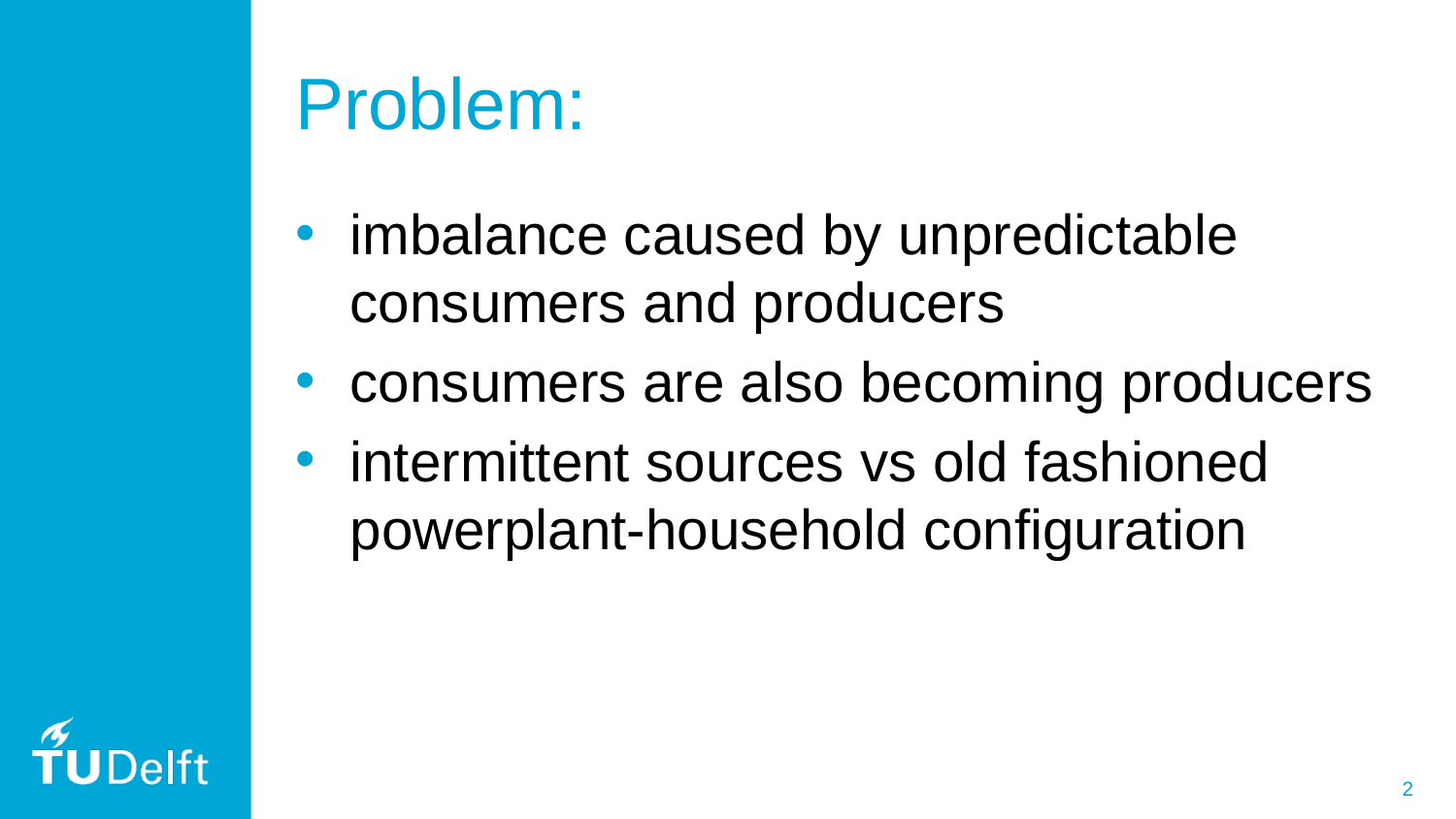

# Problem:
imbalance caused by unpredictable consumers and producers
consumers are also becoming producers
intermittent sources vs old fashioned powerplant-household configuration